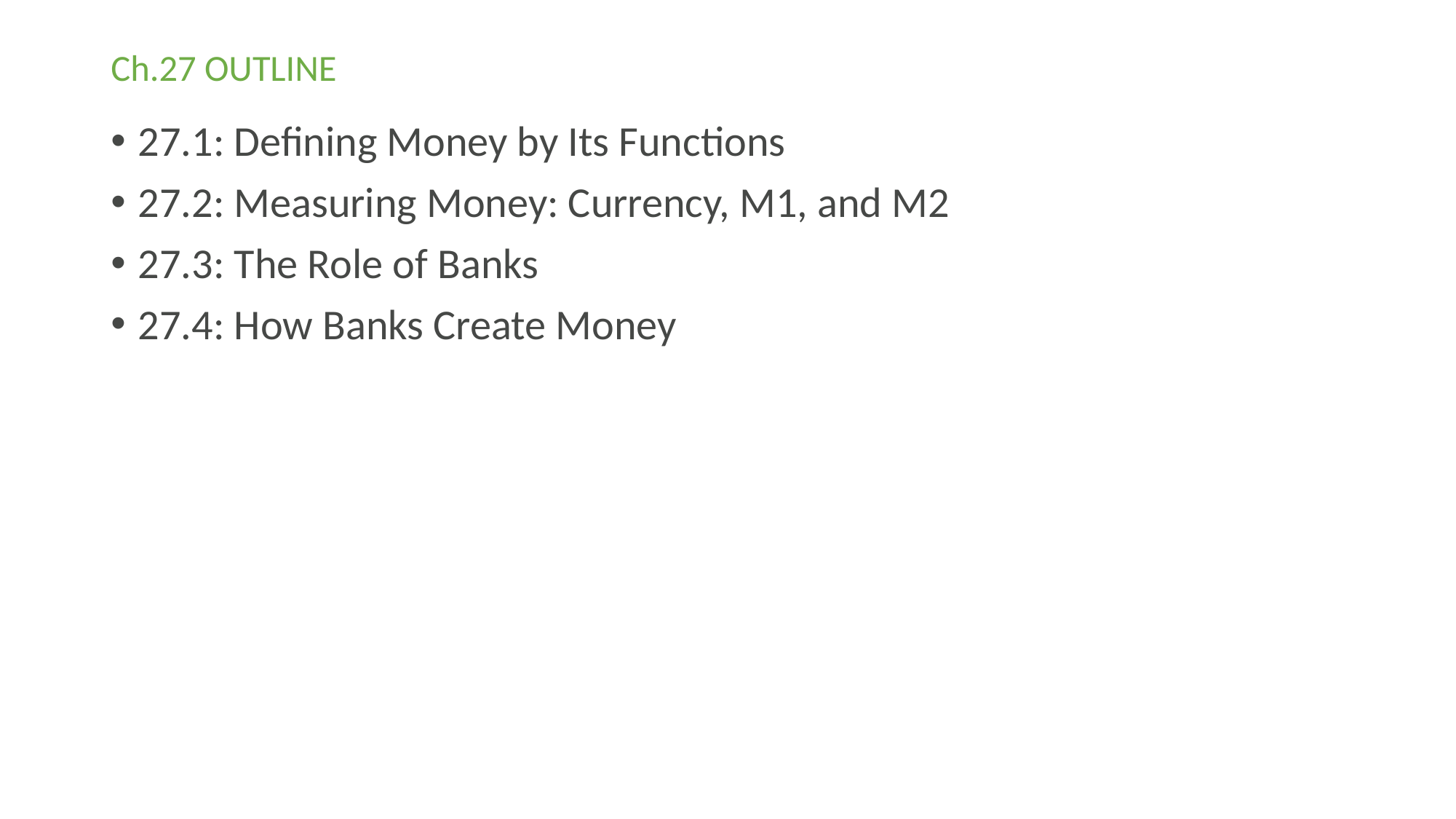

# Ch.27 OUTLINE
27.1: Defining Money by Its Functions
27.2: Measuring Money: Currency, M1, and M2
27.3: The Role of Banks
27.4: How Banks Create Money